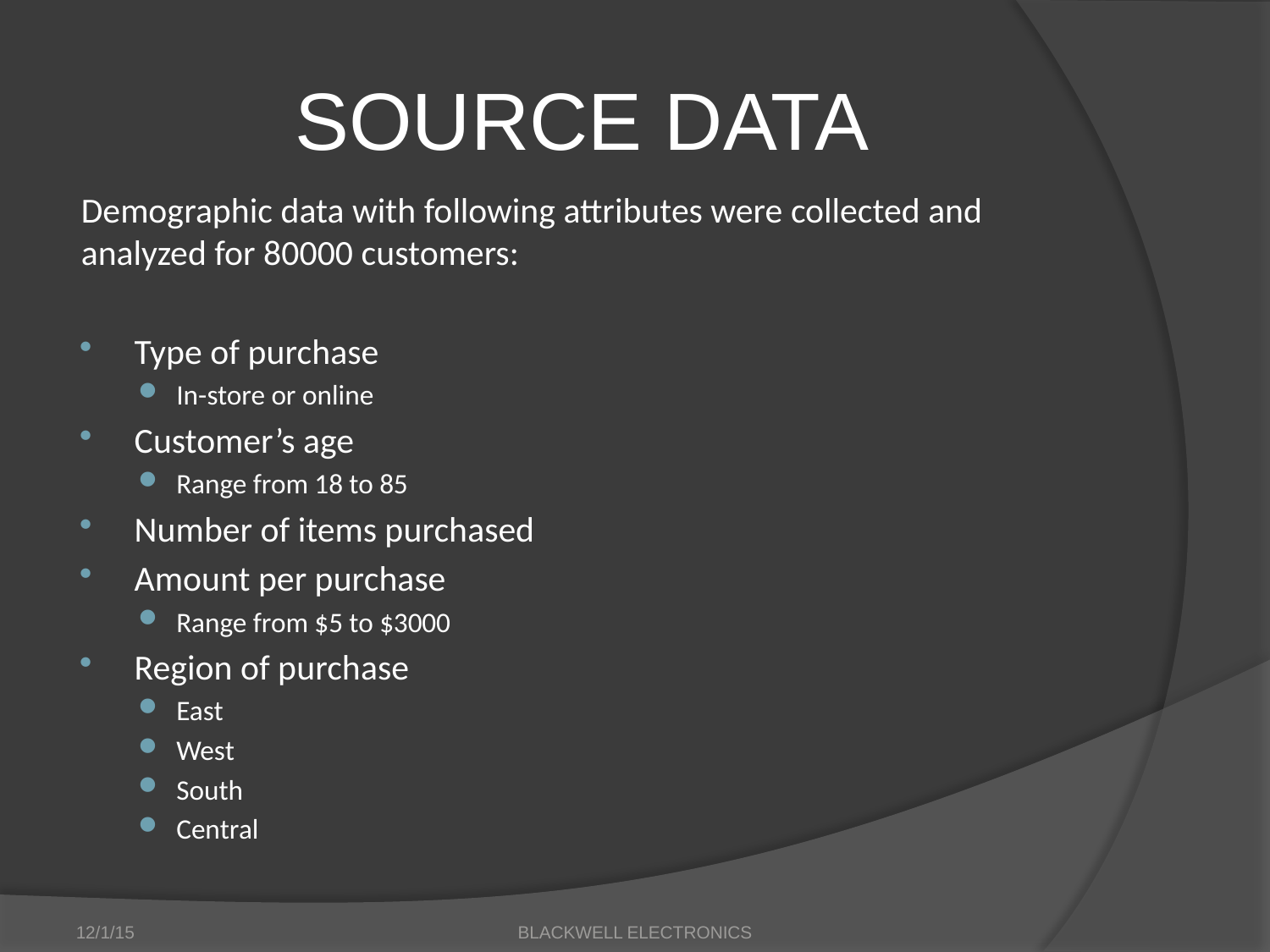

# SOURCE DATA
Demographic data with following attributes were collected and analyzed for 80000 customers:

Type of purchase
In-store or online
Customer’s age
Range from 18 to 85
Number of items purchased
Amount per purchase
Range from $5 to $3000
Region of purchase
East
West
South
Central
12/1/15
BLACKWELL ELECTRONICS